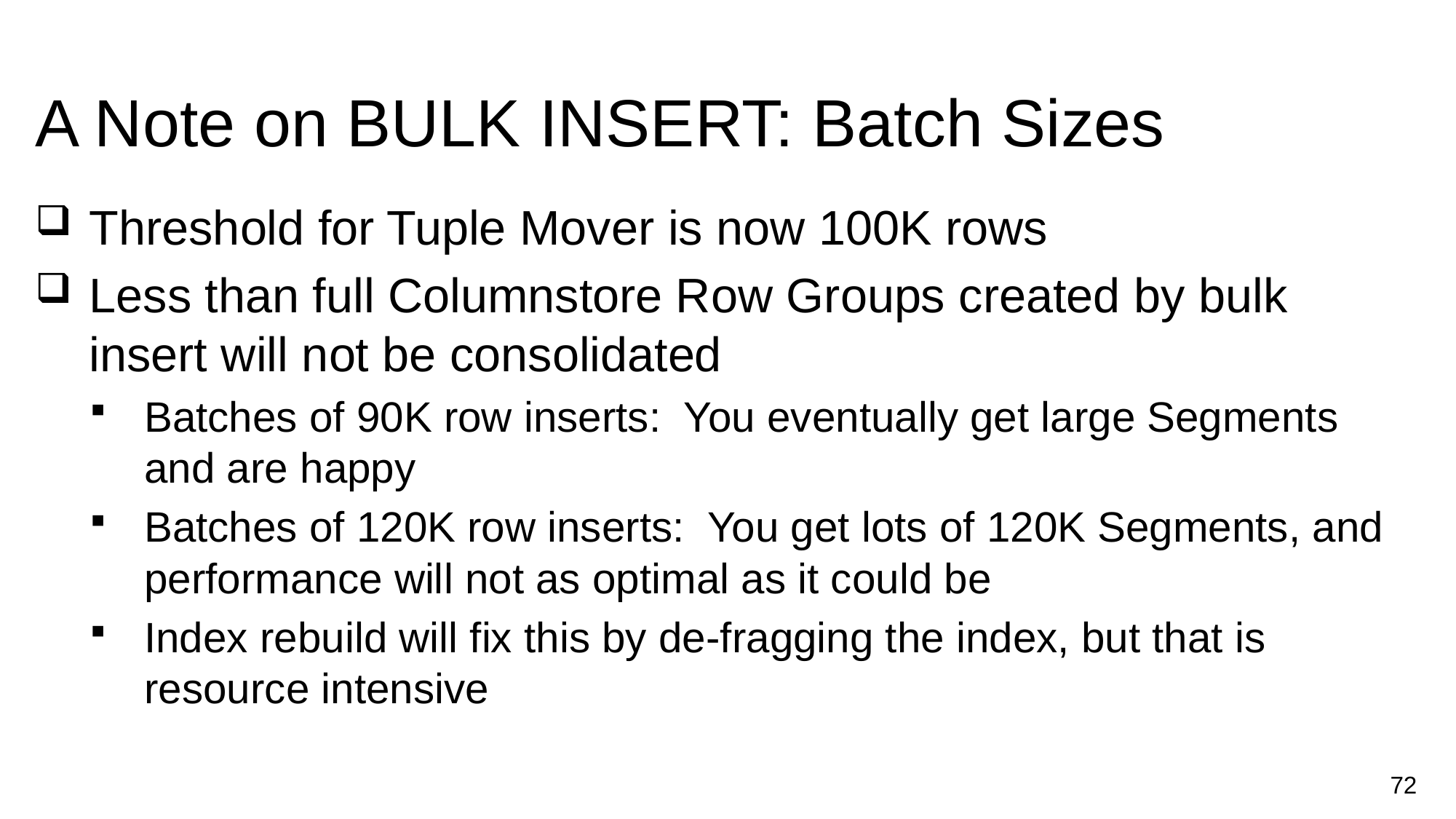

# A Note on BULK INSERT: Batch Sizes
Threshold for Tuple Mover is now 100K rows
Less than full Columnstore Row Groups created by bulk insert will not be consolidated
Batches of 90K row inserts:  You eventually get large Segments and are happy
Batches of 120K row inserts:  You get lots of 120K Segments, and performance will not as optimal as it could be
Index rebuild will fix this by de-fragging the index, but that is resource intensive

72